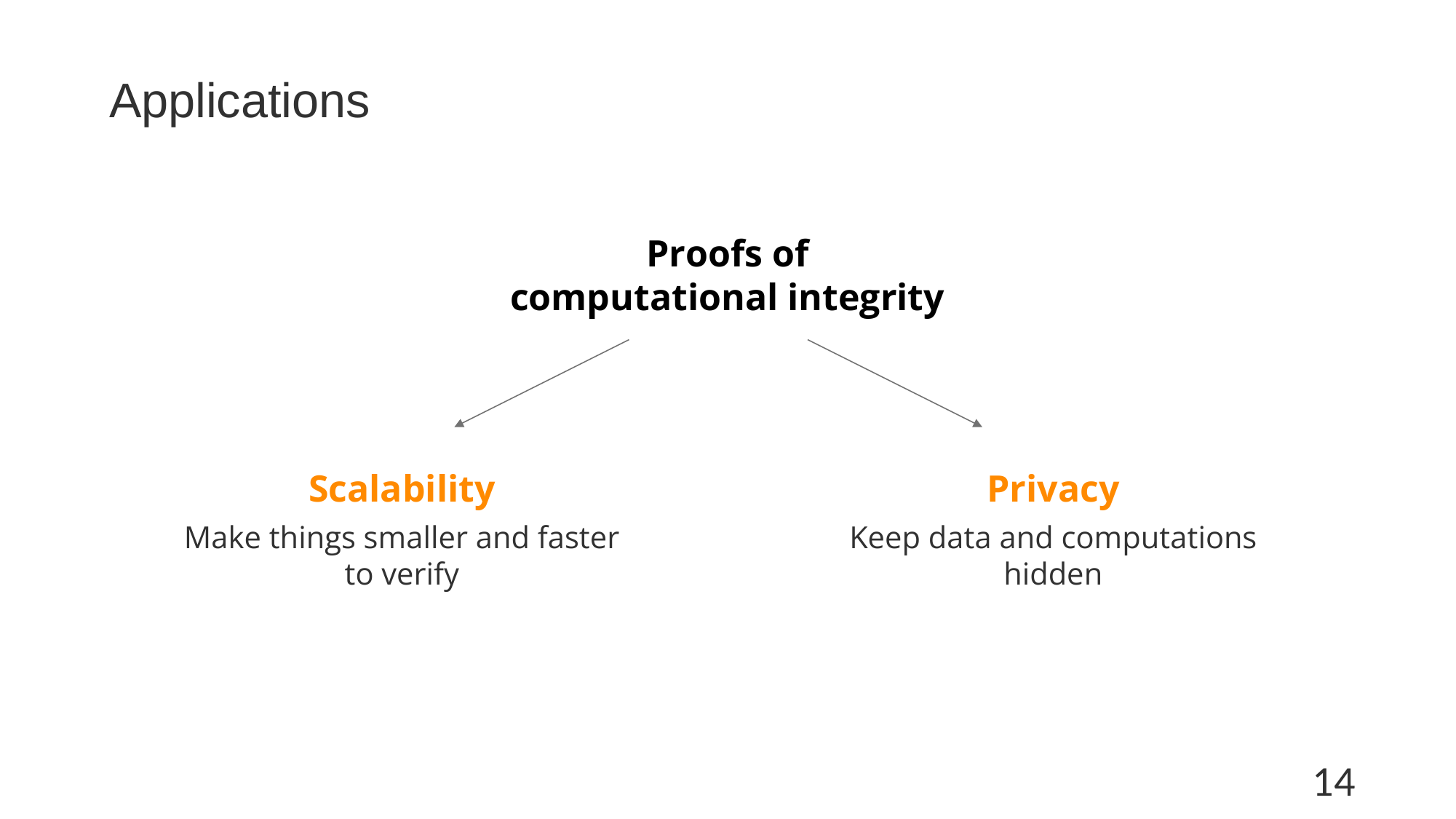

# Applications
Proofs of computational integrity
Scalability
Make things smaller and faster to verify
Privacy
Keep data and computations hidden

14